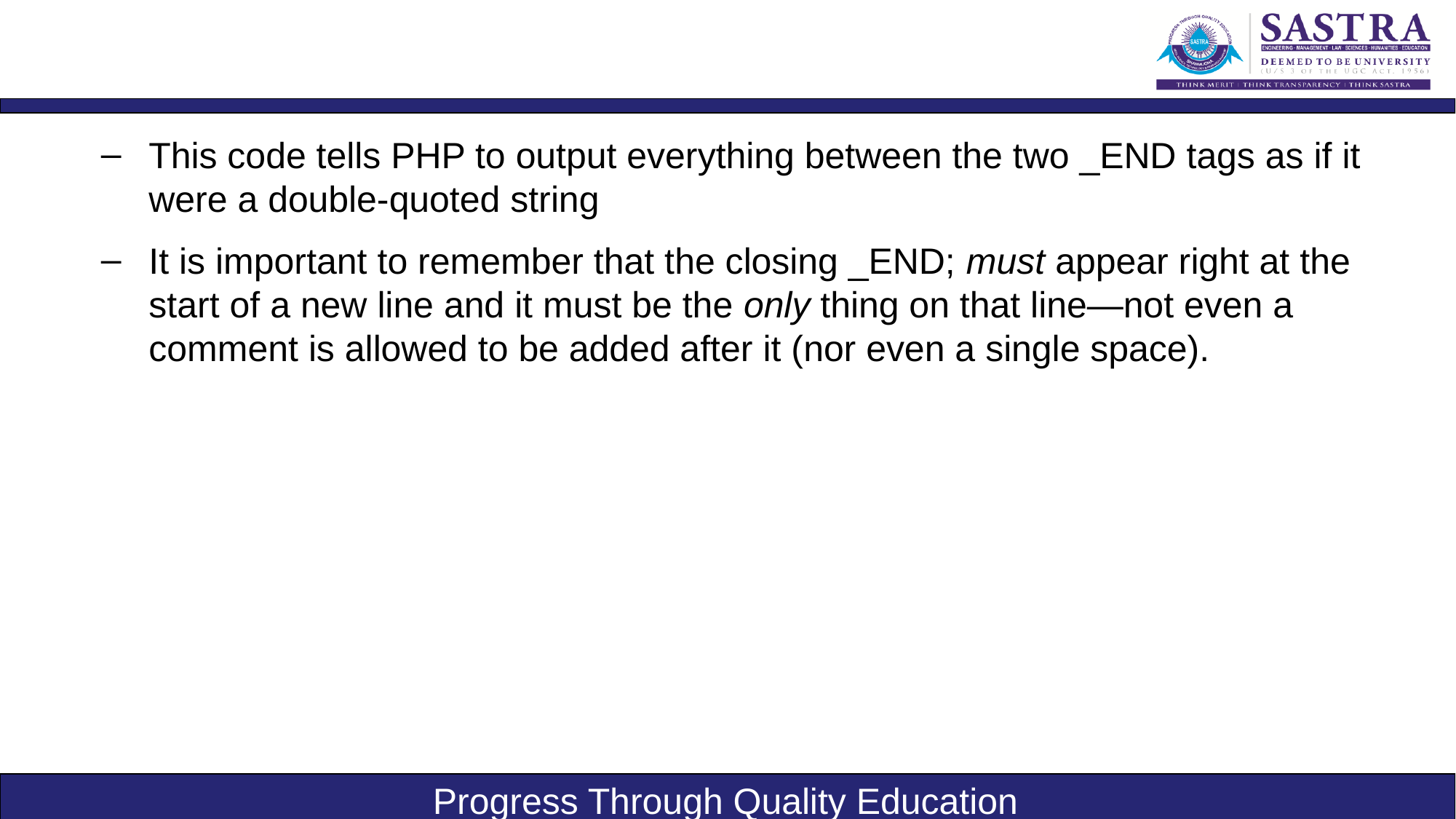

#
This code tells PHP to output everything between the two _END tags as if it were a double-quoted string
It is important to remember that the closing _END; must appear right at the start of a new line and it must be the only thing on that line—not even a comment is allowed to be added after it (nor even a single space).